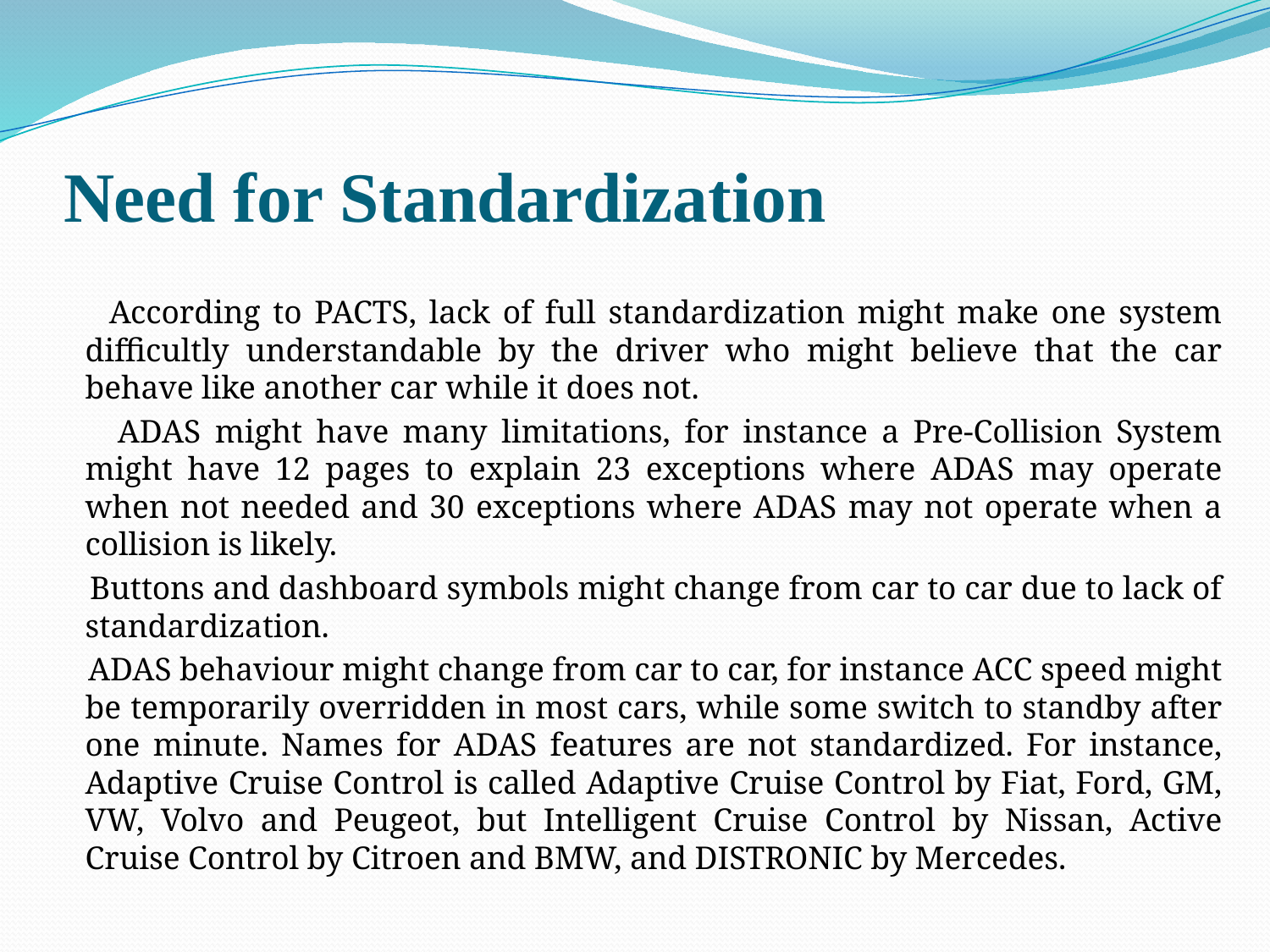

# Need for Standardization
     According to PACTS, lack of full standardization might make one system difficultly understandable by the driver who might believe that the car behave like another car while it does not.
     ADAS might have many limitations, for instance a Pre-Collision System might have 12 pages to explain 23 exceptions where ADAS may operate when not needed and 30 exceptions where ADAS may not operate when a collision is likely.
     Buttons and dashboard symbols might change from car to car due to lack of standardization.
     ADAS behaviour might change from car to car, for instance ACC speed might be temporarily overridden in most cars, while some switch to standby after one minute. Names for ADAS features are not standardized. For instance, Adaptive Cruise Control is called Adaptive Cruise Control by Fiat, Ford, GM, VW, Volvo and Peugeot, but Intelligent Cruise Control by Nissan, Active Cruise Control by Citroen and BMW, and DISTRONIC by Mercedes.